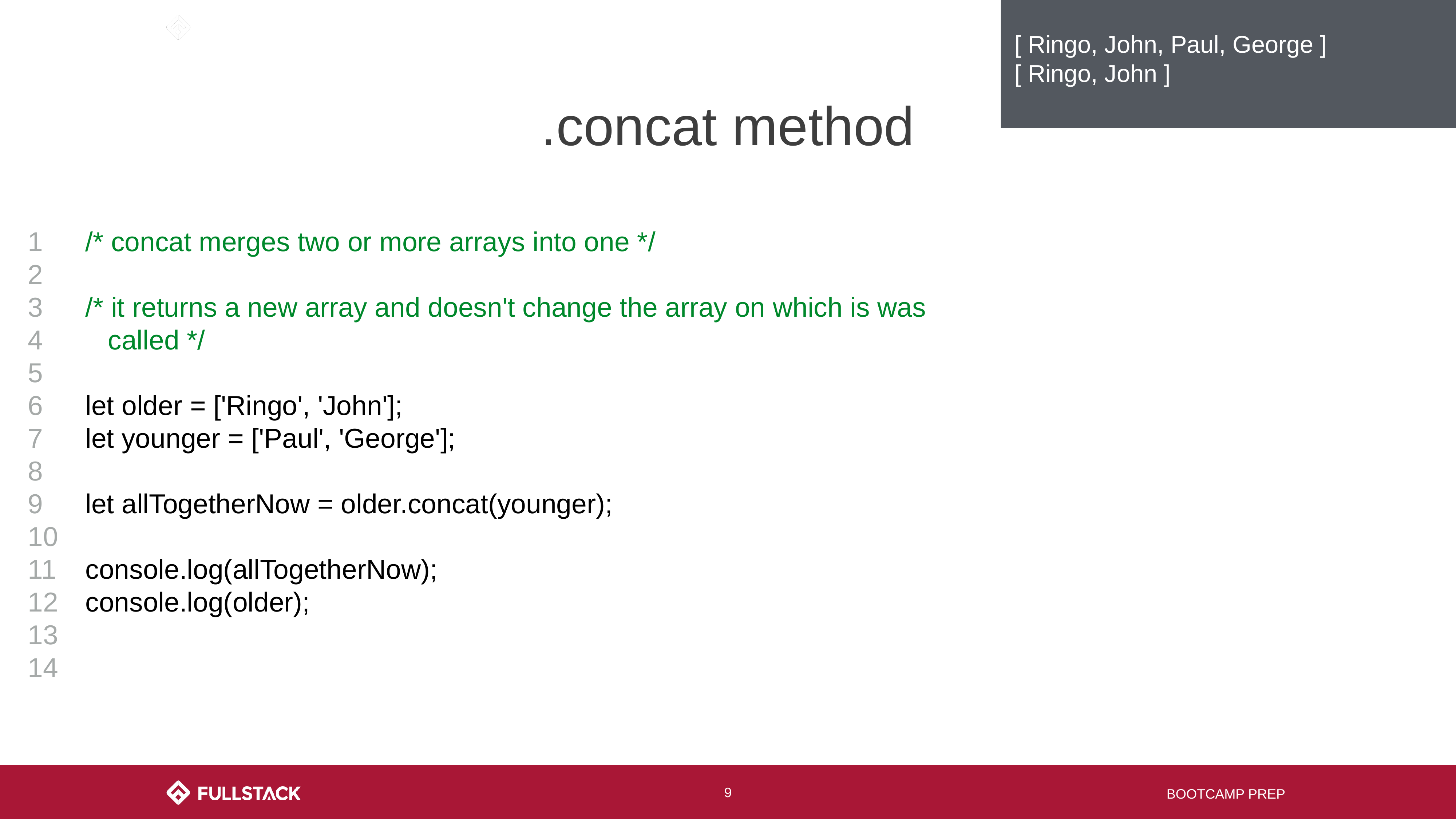

[ Ringo, John, Paul, George ]
[ Ringo, John ]
# .concat method
1
2
3
4
5
6
7
8
9
10
11
12
13
14

/* concat merges two or more arrays into one */
/* it returns a new array and doesn't change the array on which is was
   called */

let older = ['Ringo', 'John'];
let younger = ['Paul', 'George'];
let allTogetherNow = older.concat(younger);
console.log(allTogetherNow);
console.log(older);
9
BOOTCAMP PREP